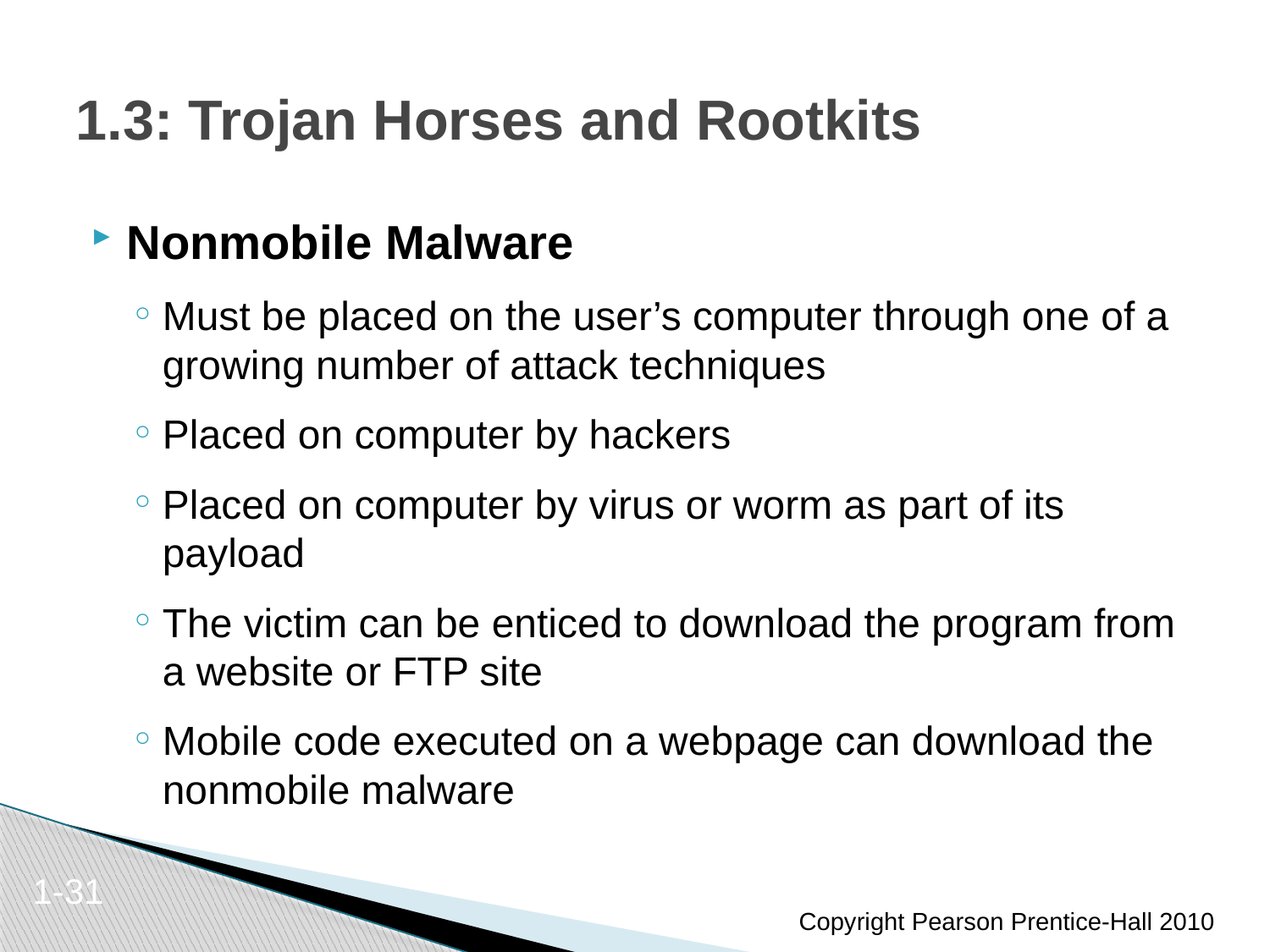

# 1.3: Trojan Horses and Rootkits
Nonmobile Malware
Must be placed on the user’s computer through one of a growing number of attack techniques
Placed on computer by hackers
Placed on computer by virus or worm as part of its payload
The victim can be enticed to download the program from a website or FTP site
Mobile code executed on a webpage can download the nonmobile malware

1-31
Copyright Pearson Prentice-Hall 2010